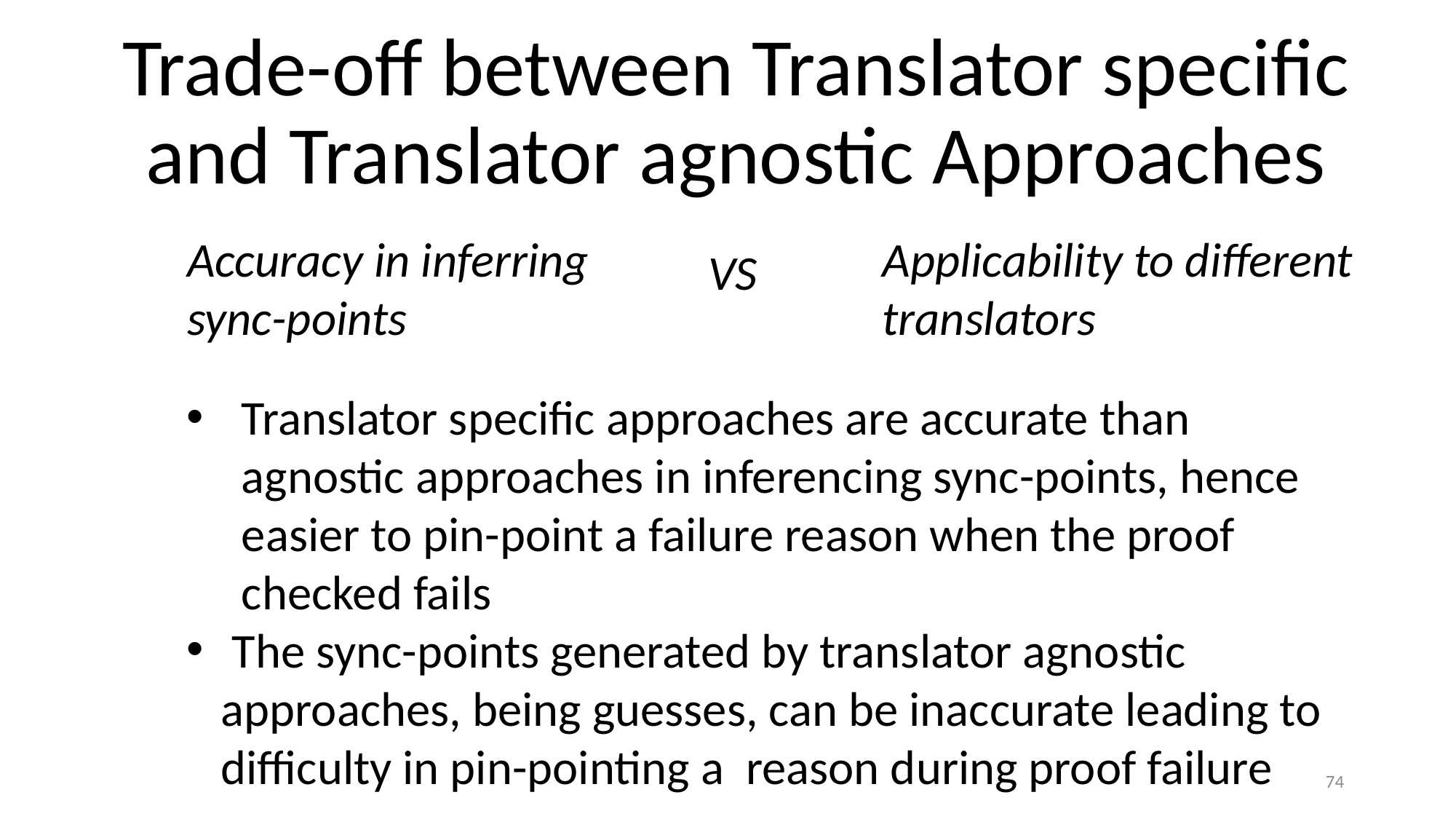

Trade-off between Translator specific and Translator agnostic Approaches
Accuracy in inferring sync-points
Applicability to different translators
VS
Translator specific approaches are accurate than agnostic approaches in inferencing sync-points, hence easier to pin-point a failure reason when the proof checked fails
 The sync-points generated by translator agnostic approaches, being guesses, can be inaccurate leading to difficulty in pin-pointing a  reason during proof failure
74